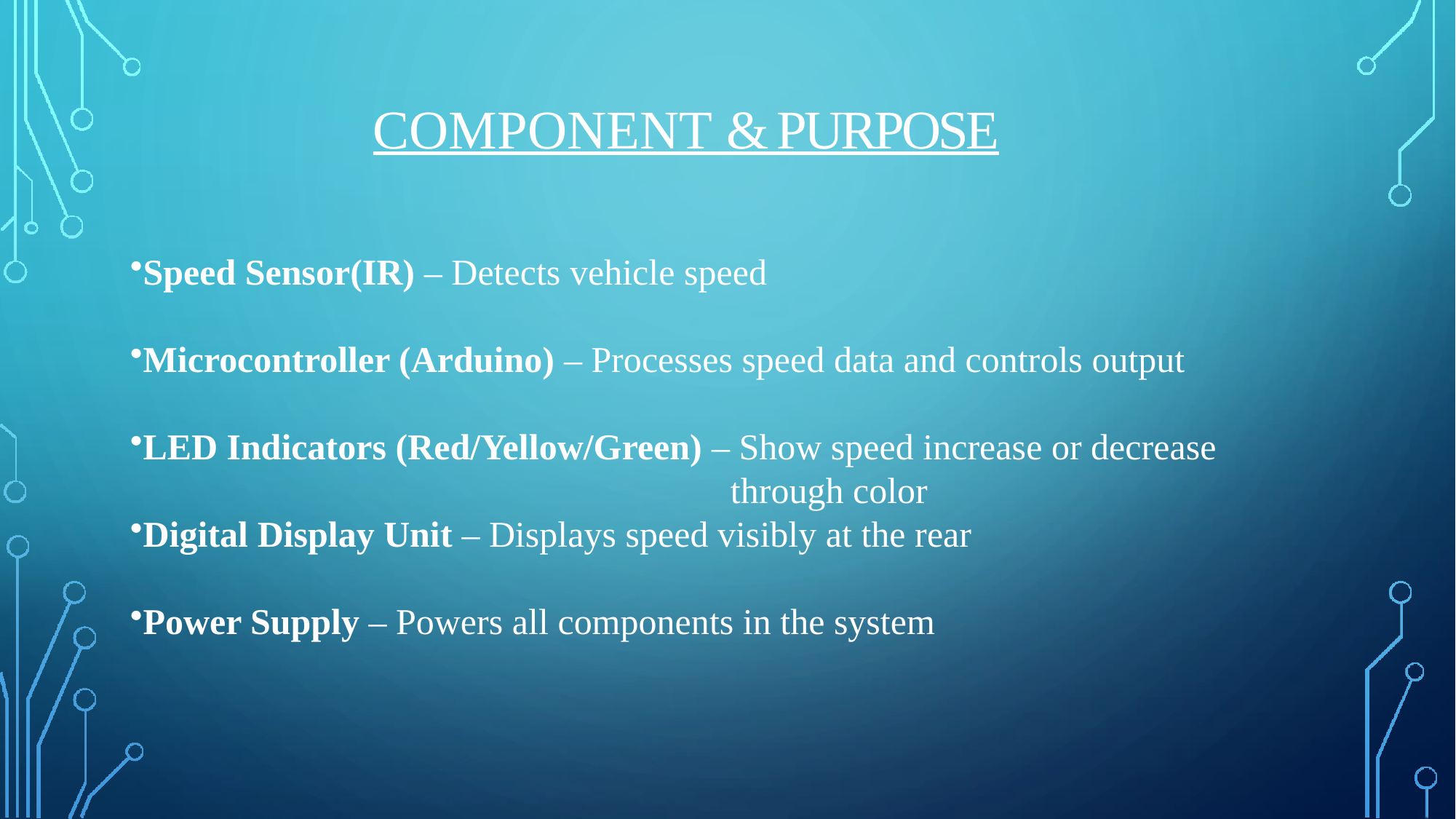

# COMPONENT & PURPOSE
Speed Sensor(IR) – Detects vehicle speed

Microcontroller (Arduino) – Processes speed data and controls output

LED Indicators (Red/Yellow/Green) – Show speed increase or decrease
                                                                  through color
Digital Display Unit – Displays speed visibly at the rear

Power Supply – Powers all components in the system